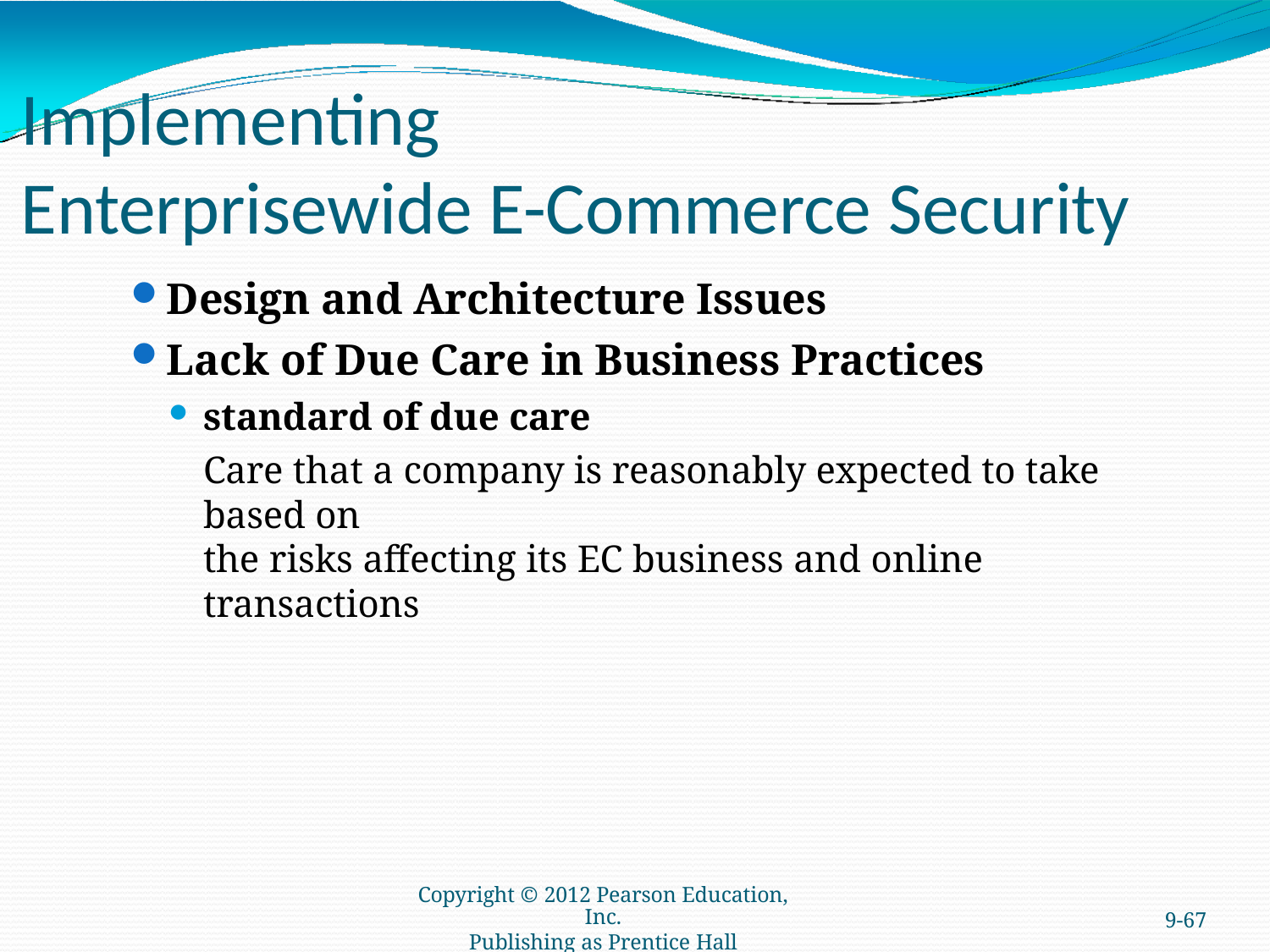

# Implementing
Enterprisewide E-Commerce Security
Design and Architecture Issues
Lack of Due Care in Business Practices
standard of due care
Care that a company is reasonably expected to take based on
the risks affecting its EC business and online transactions
Copyright © 2012 Pearson Education, Inc.
Publishing as Prentice Hall
9-67